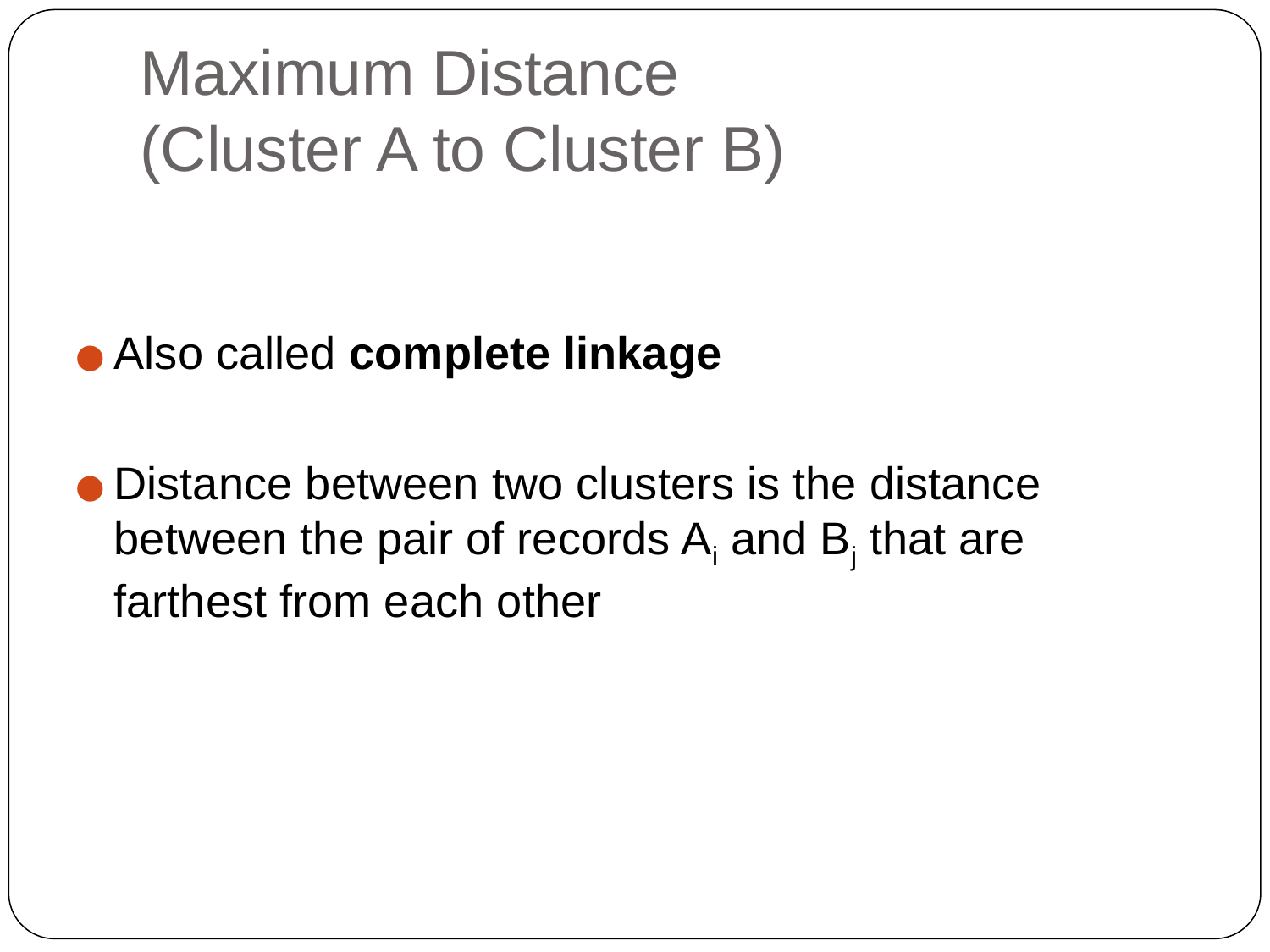

# Maximum Distance (Cluster A to Cluster B)
Also called complete linkage

Distance between two clusters is the distance between the pair of records Ai and Bj that are farthest from each other